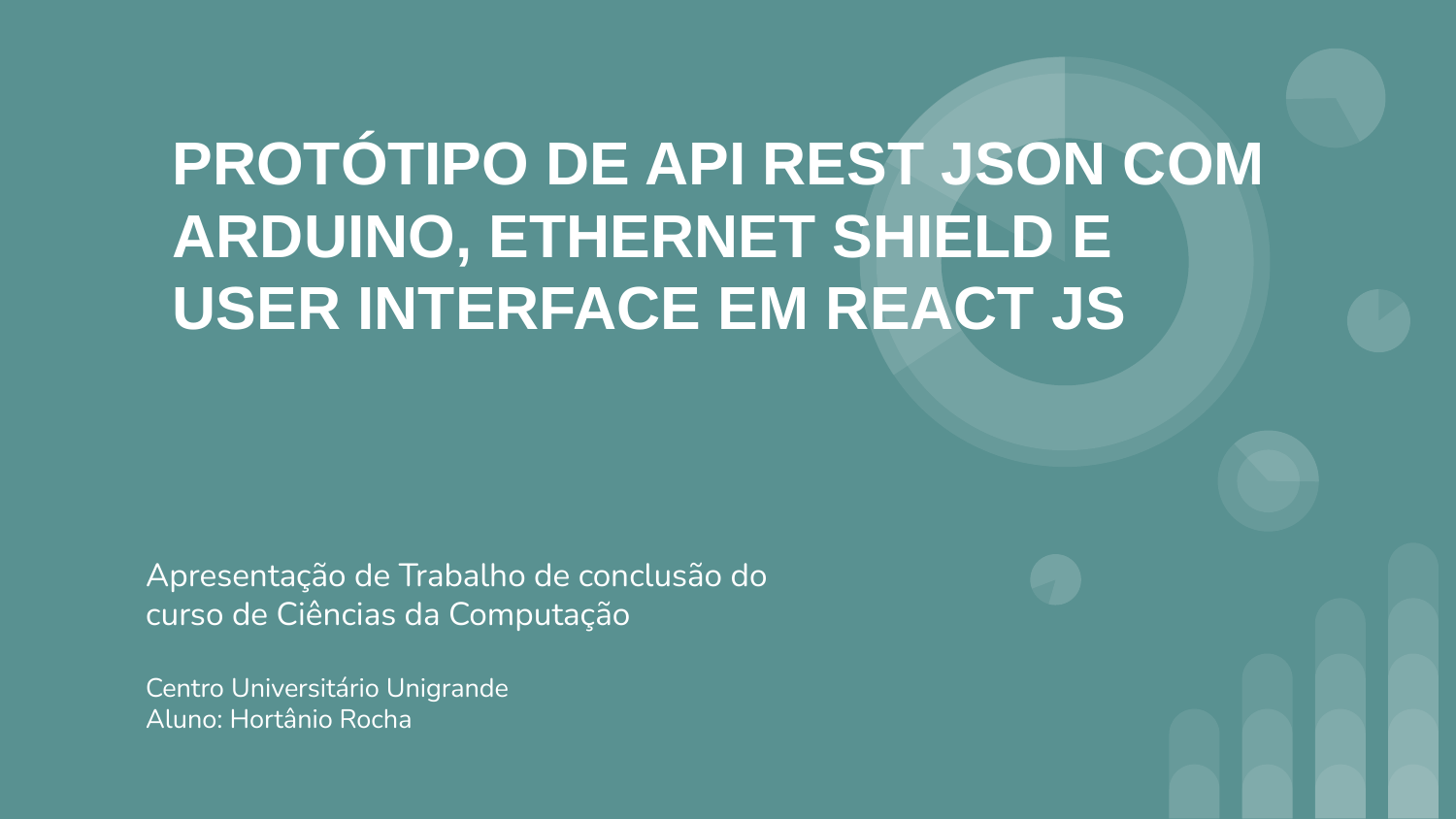

# PROTÓTIPO DE API REST JSON COM ARDUINO, ETHERNET SHIELD E USER INTERFACE EM REACT JS
Apresentação de Trabalho de conclusão do curso de Ciências da Computação
Centro Universitário Unigrande
Aluno: Hortânio Rocha